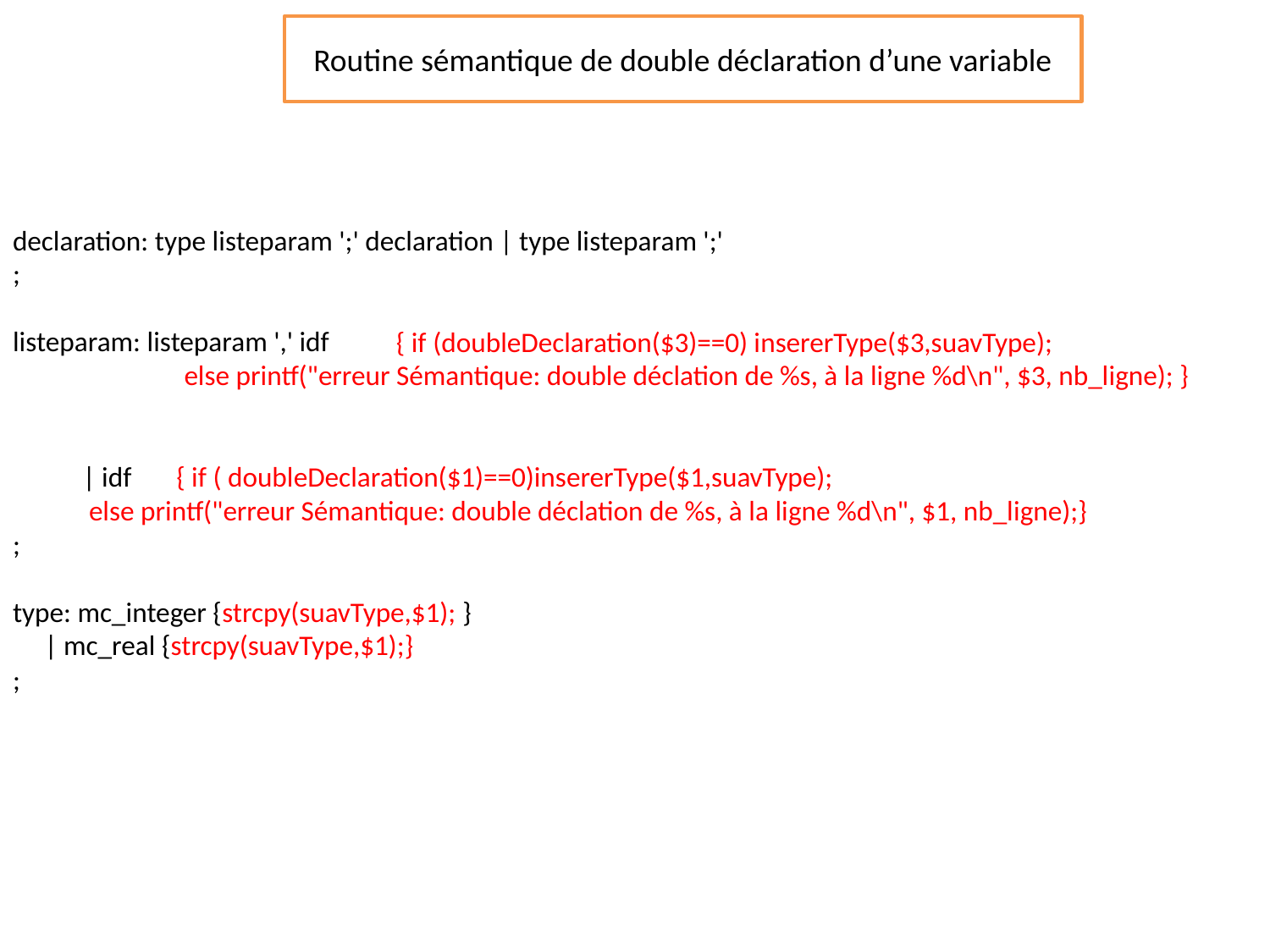

Routine sémantique de double déclaration d’une variable
declaration: type listeparam ';' declaration | type listeparam ';'
;

listeparam: listeparam ',' idf
                           else printf("erreur Sémantique: double déclation de %s, à la ligne %d\n", $3, nb_ligne); }

           | idf
            else printf("erreur Sémantique: double déclation de %s, à la ligne %d\n", $1, nb_ligne);}
;

type: mc_integer {strcpy(suavType,$1); }
     | mc_real {strcpy(suavType,$1);}
;
{ if (doubleDeclaration($3)==0) insererType($3,suavType);
{ if ( doubleDeclaration($1)==0)insererType($1,suavType);